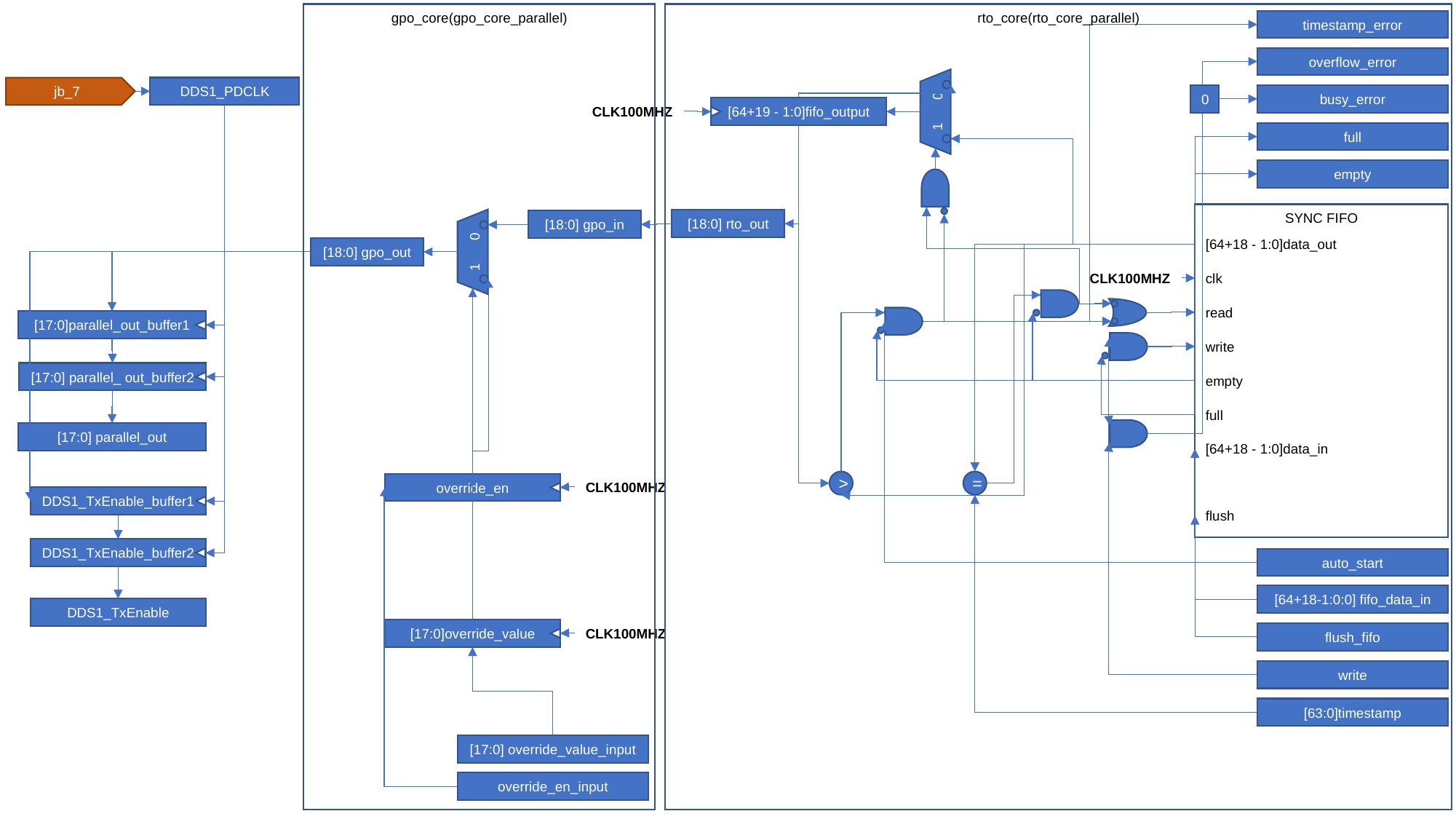

gpo_core(gpo_core_parallel)
rto_core(rto_core_parallel)
timestamp_error
overflow_error
DDS1_PDCLK
jb_7
busy_error
0
1      0

CLK100MHZ
[64+19 - 1:0]fifo_output

full
empty

SYNC FIFO
[64+18 - 1:0]data_out
clk
read
write
empty
full
[64+18 - 1:0]data_in
flush
[18:0] rto_out
[18:0] gpo_in
1      0

[18:0] gpo_out
CLK100MHZ

[17:0]parallel_out_buffer1

[17:0] parallel_ out_buffer2

[17:0] parallel_out
>
=
CLK100MHZ
override_en

DDS1_TxEnable_buffer1

DDS1_TxEnable_buffer2

auto_start
[64+18-1:0:0] fifo_data_in
DDS1_TxEnable
CLK100MHZ
[17:0]override_value

flush_fifo
write
[63:0]timestamp
[17:0] override_value_input
override_en_input